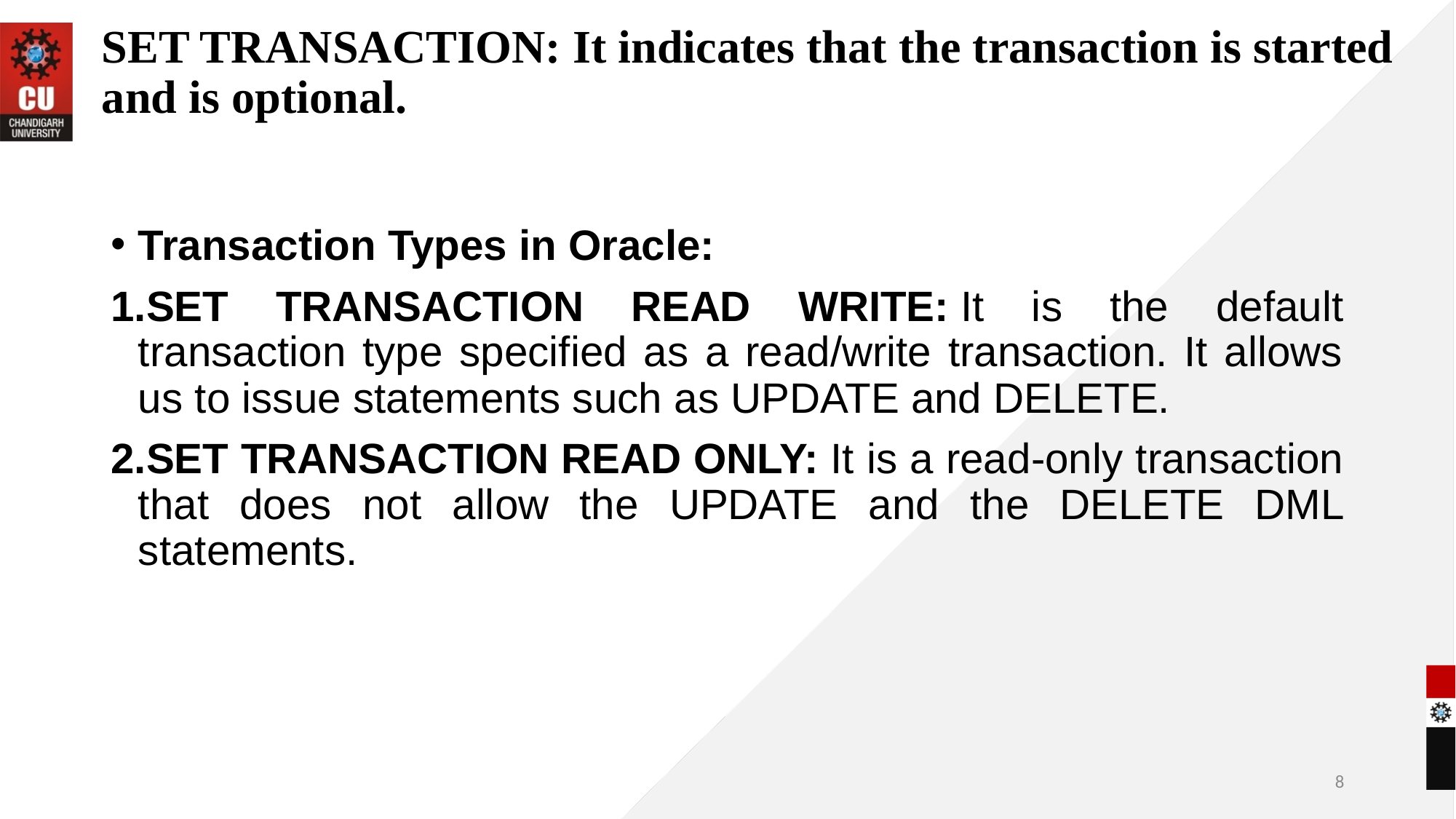

# SET TRANSACTION: It indicates that the transaction is started and is optional.
Transaction Types in Oracle:
SET TRANSACTION READ WRITE: It is the default transaction type specified as a read/write transaction. It allows us to issue statements such as UPDATE and DELETE.
SET TRANSACTION READ ONLY: It is a read-only transaction that does not allow the UPDATE and the DELETE DML statements.

8